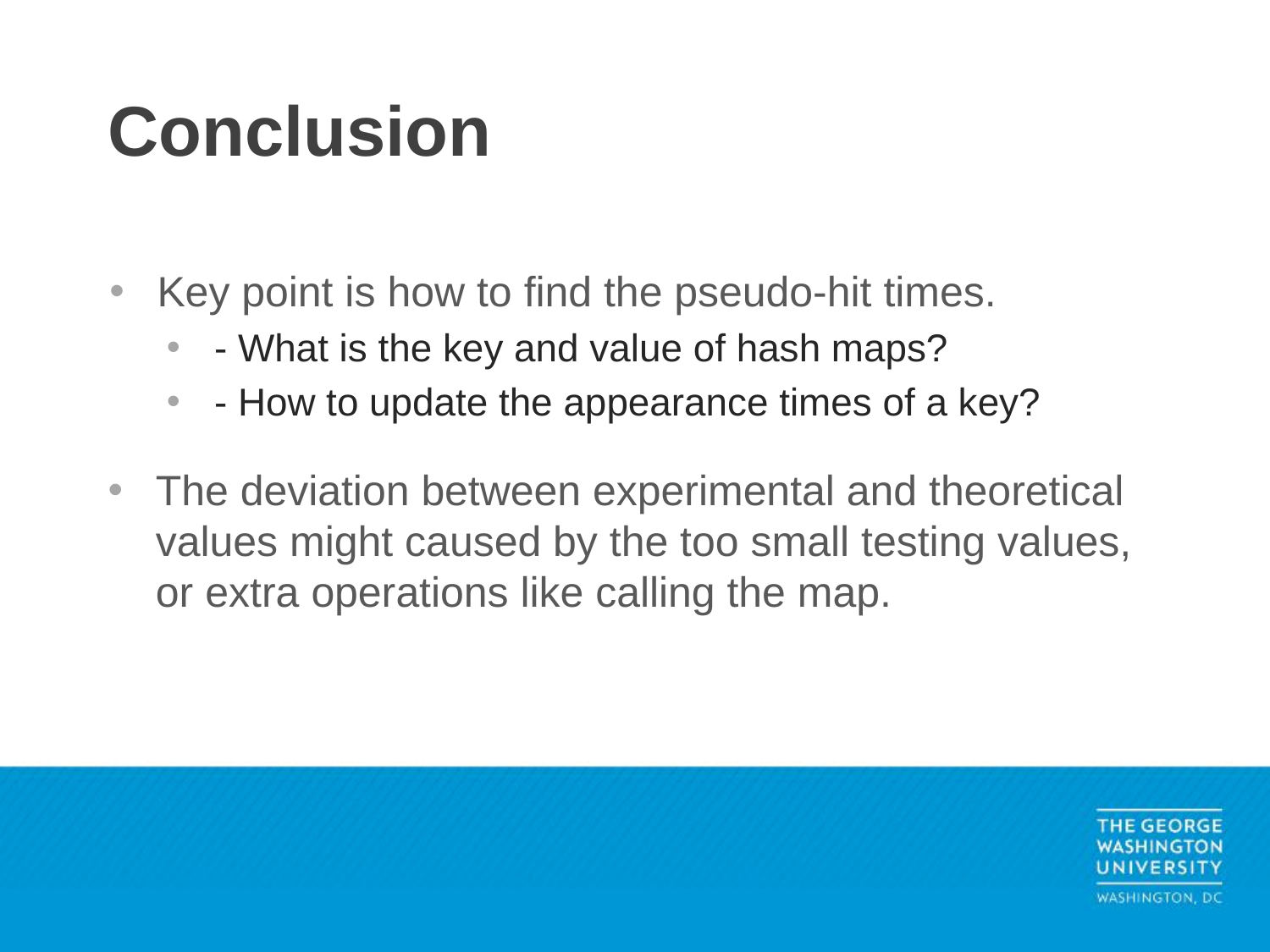

# Conclusion
Key point is how to find the pseudo-hit times.
- What is the key and value of hash maps?
- How to update the appearance times of a key?
The deviation between experimental and theoretical values might caused by the too small testing values, or extra operations like calling the map.